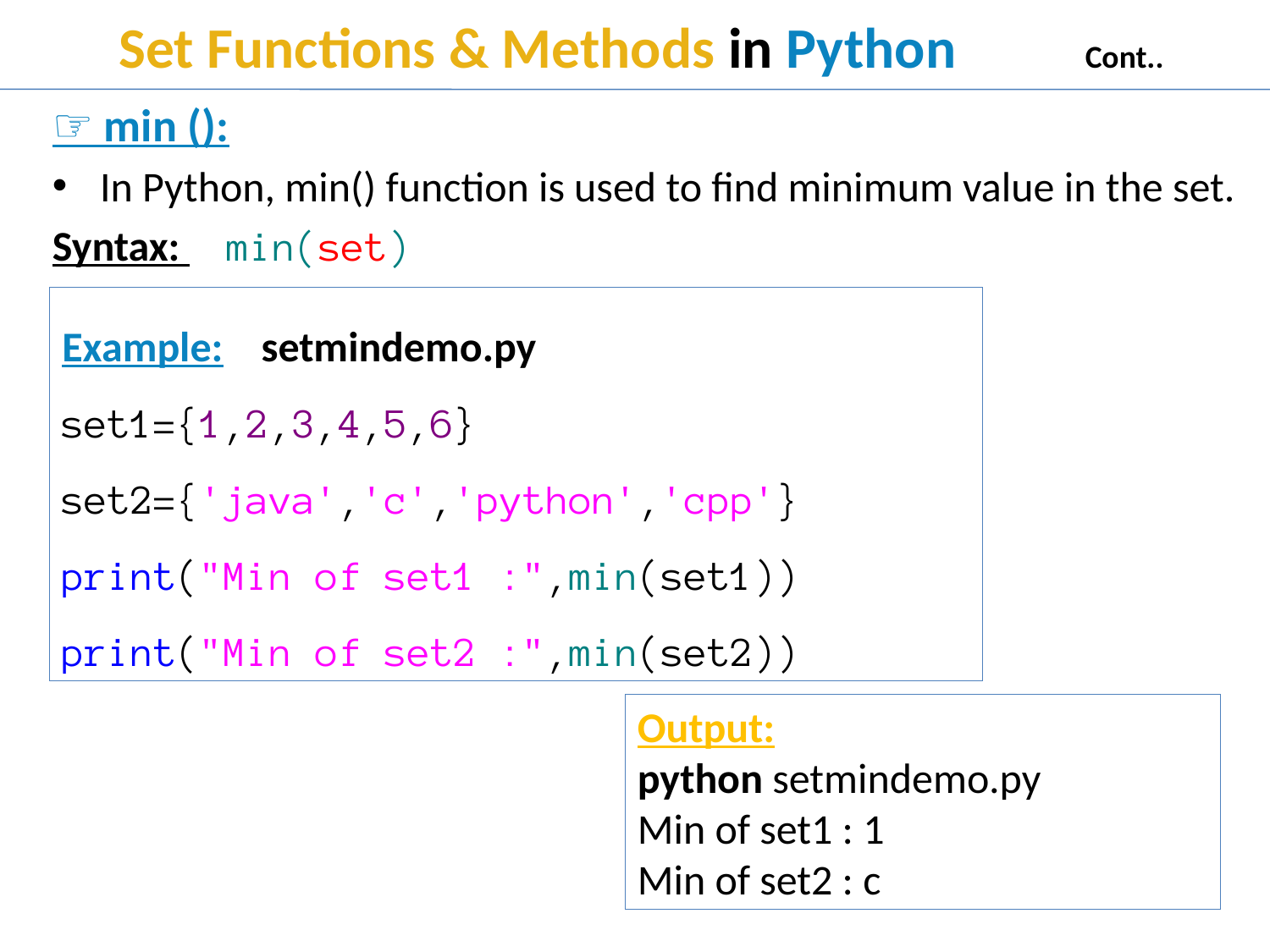

# Set Functions & Methods in Python          Cont..
☞ min ():
In Python, min() function is used to find minimum value in the set.
Syntax: 	min(set)

Example:    setmindemo.py
set1={1,2,3,4,5,6} set2={'java','c','python','cpp'} print("Min of set1 :",min(set1)) print("Min of set2 :",min(set2))
Output:
python setmindemo.py
Min of set1 : 1
Min of set2 : c